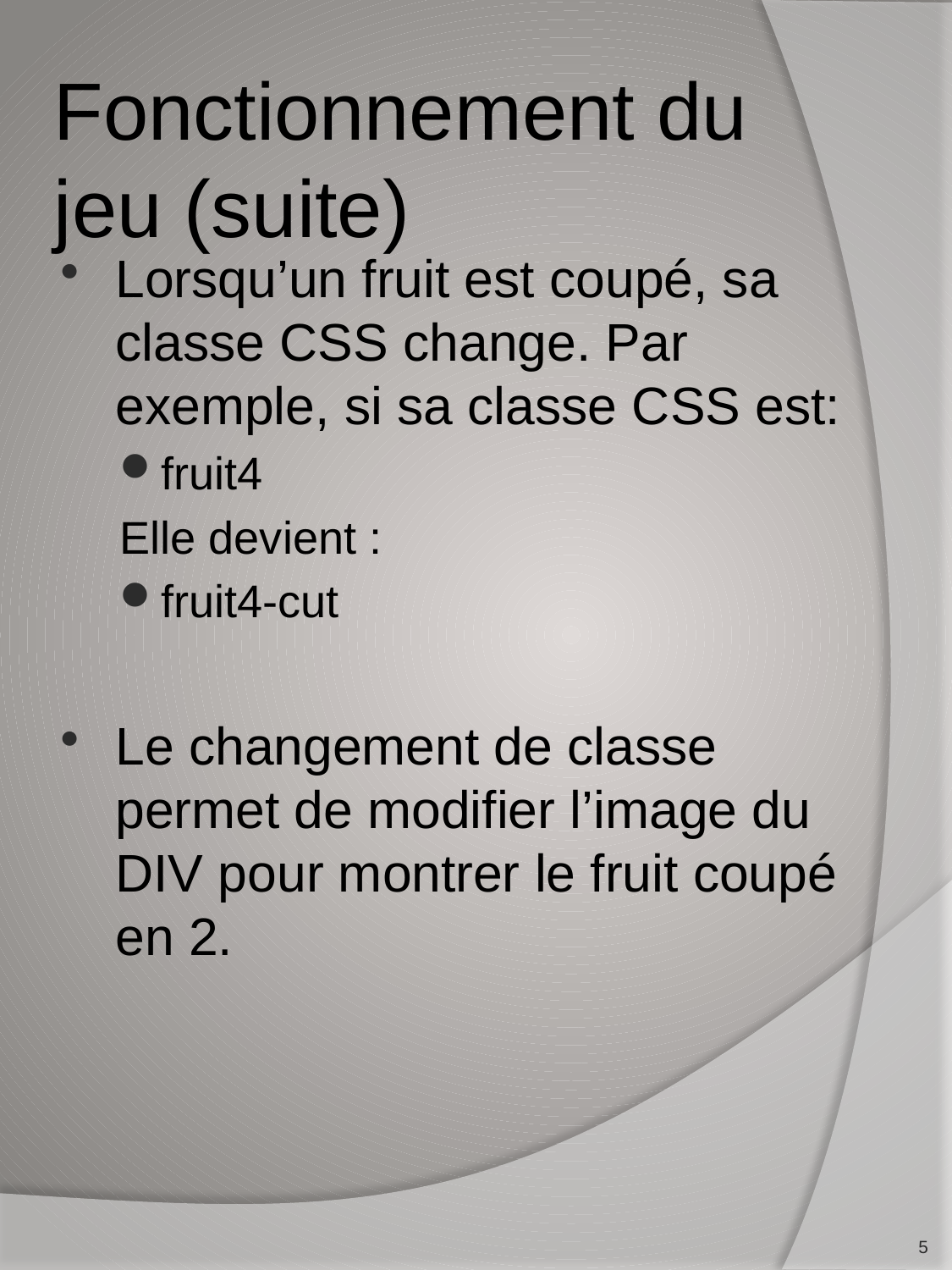

# Fonctionnement du jeu (suite)
Lorsqu’un fruit est coupé, sa classe CSS change. Par exemple, si sa classe CSS est:
fruit4
Elle devient :
fruit4-cut

Le changement de classe permet de modifier l’image du DIV pour montrer le fruit coupé en 2.
5